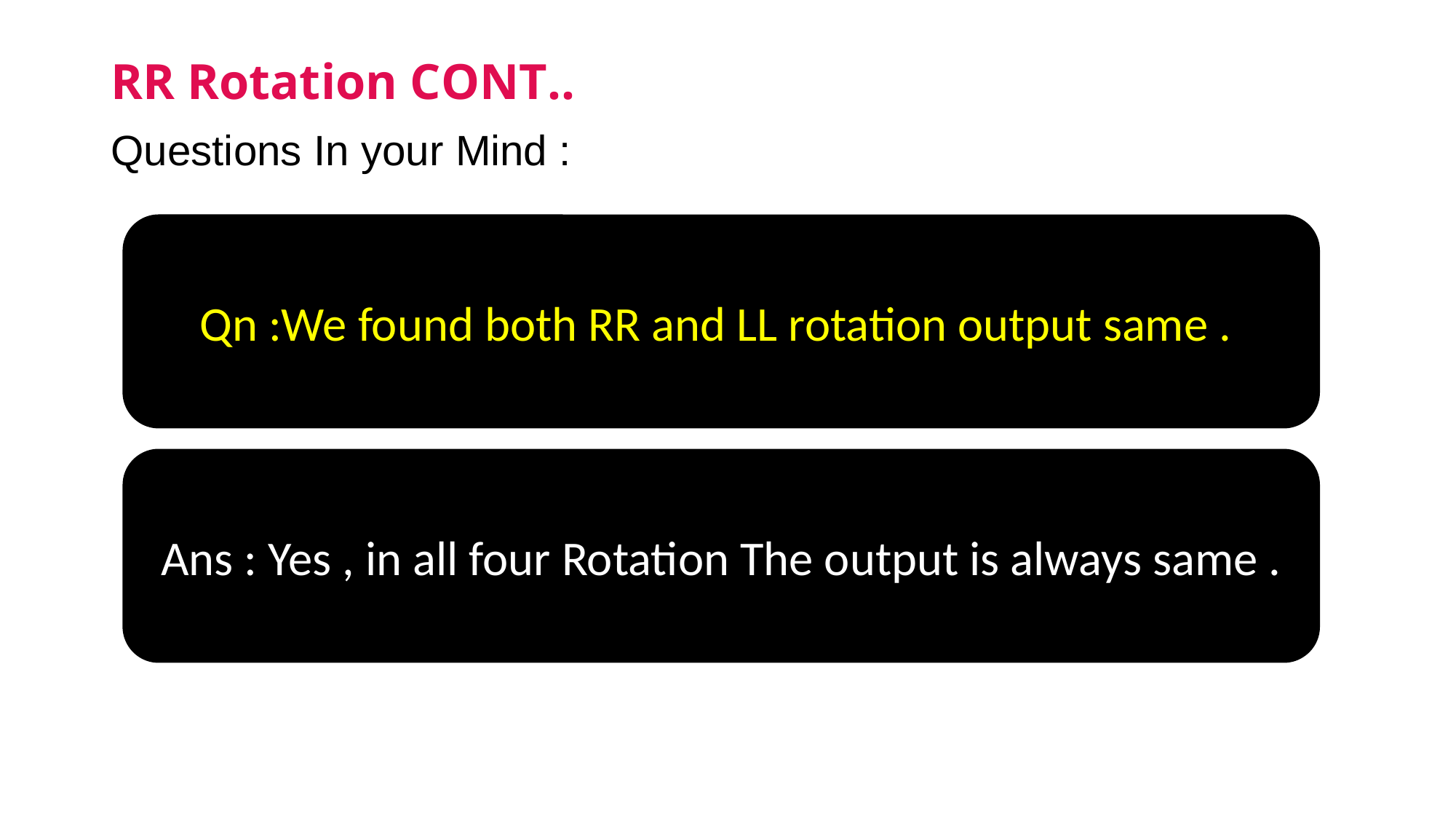

# RR Rotation CONT..
Questions In your Mind :

Qn :We found both RR and LL rotation output same .

Ans : Yes , in all four Rotation The output is always same .